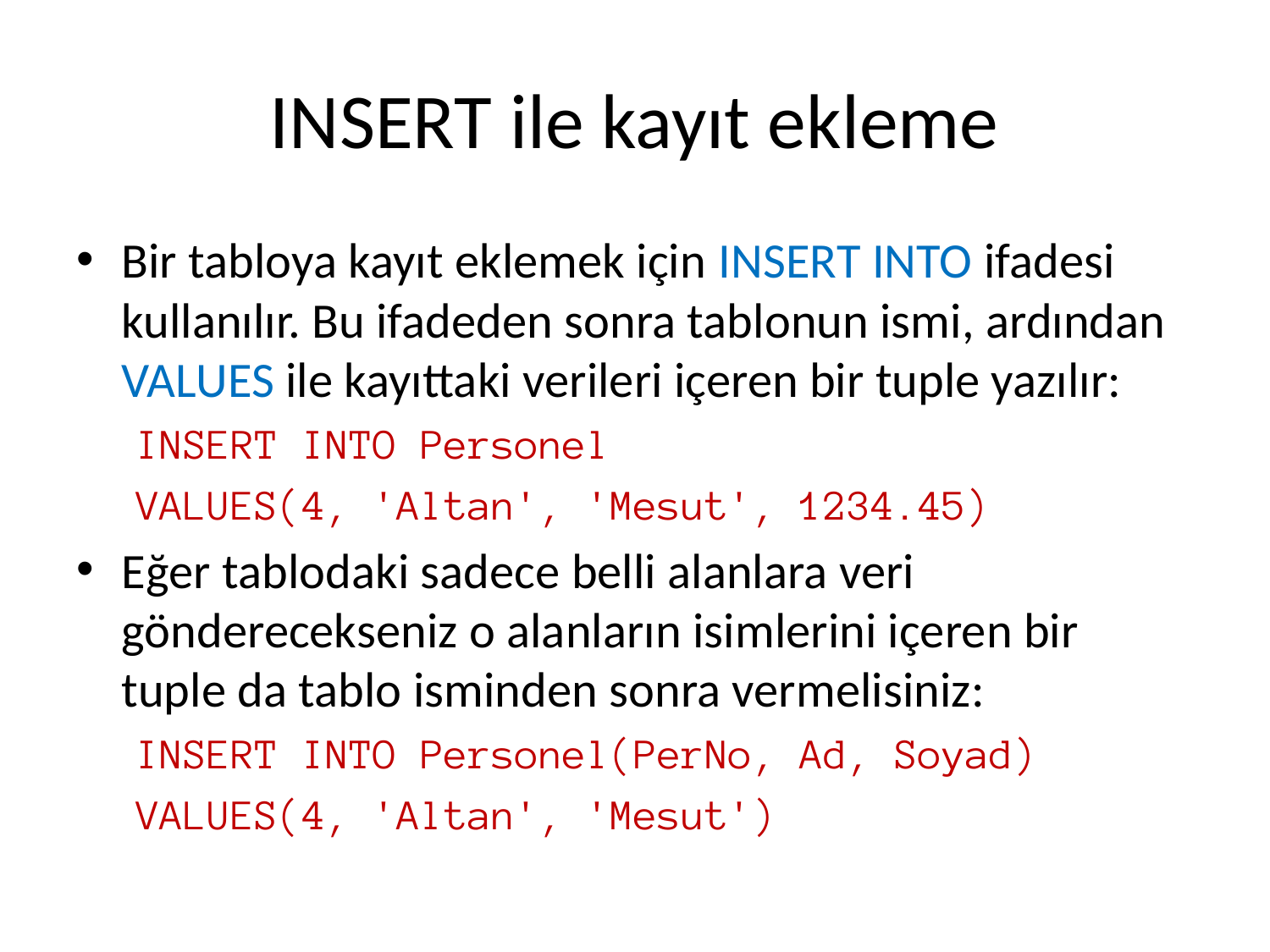

# INSERT ile kayıt ekleme
Bir tabloya kayıt eklemek için INSERT INTO ifadesi kullanılır. Bu ifadeden sonra tablonun ismi, ardından VALUES ile kayıttaki verileri içeren bir tuple yazılır:
INSERT INTO Personel
VALUES(4, 'Altan', 'Mesut', 1234.45)
Eğer tablodaki sadece belli alanlara veri gönderecekseniz o alanların isimlerini içeren bir tuple da tablo isminden sonra vermelisiniz:
INSERT INTO Personel(PerNo, Ad, Soyad)
VALUES(4, 'Altan', 'Mesut')